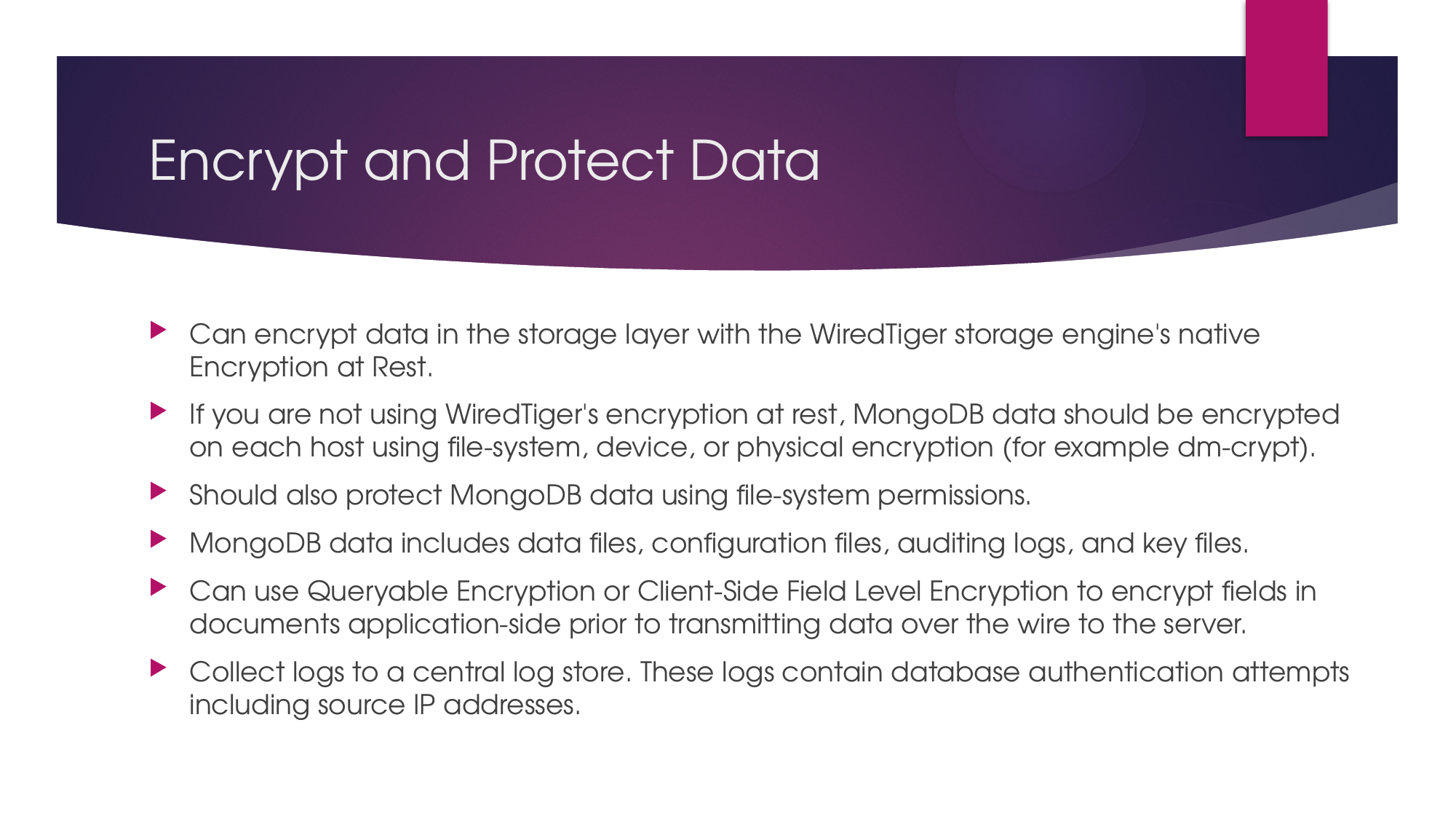

# Encrypt and Protect Data
Can encrypt data in the storage layer with the WiredTiger storage engine's native Encryption at Rest.
If you are not using WiredTiger's encryption at rest, MongoDB data should be encrypted on each host using file-system, device, or physical encryption (for example dm-crypt).
Should also protect MongoDB data using file-system permissions.
MongoDB data includes data files, configuration files, auditing logs, and key files.
Can use Queryable Encryption or Client-Side Field Level Encryption to encrypt fields in documents application-side prior to transmitting data over the wire to the server.
Collect logs to a central log store. These logs contain database authentication attempts including source IP addresses.